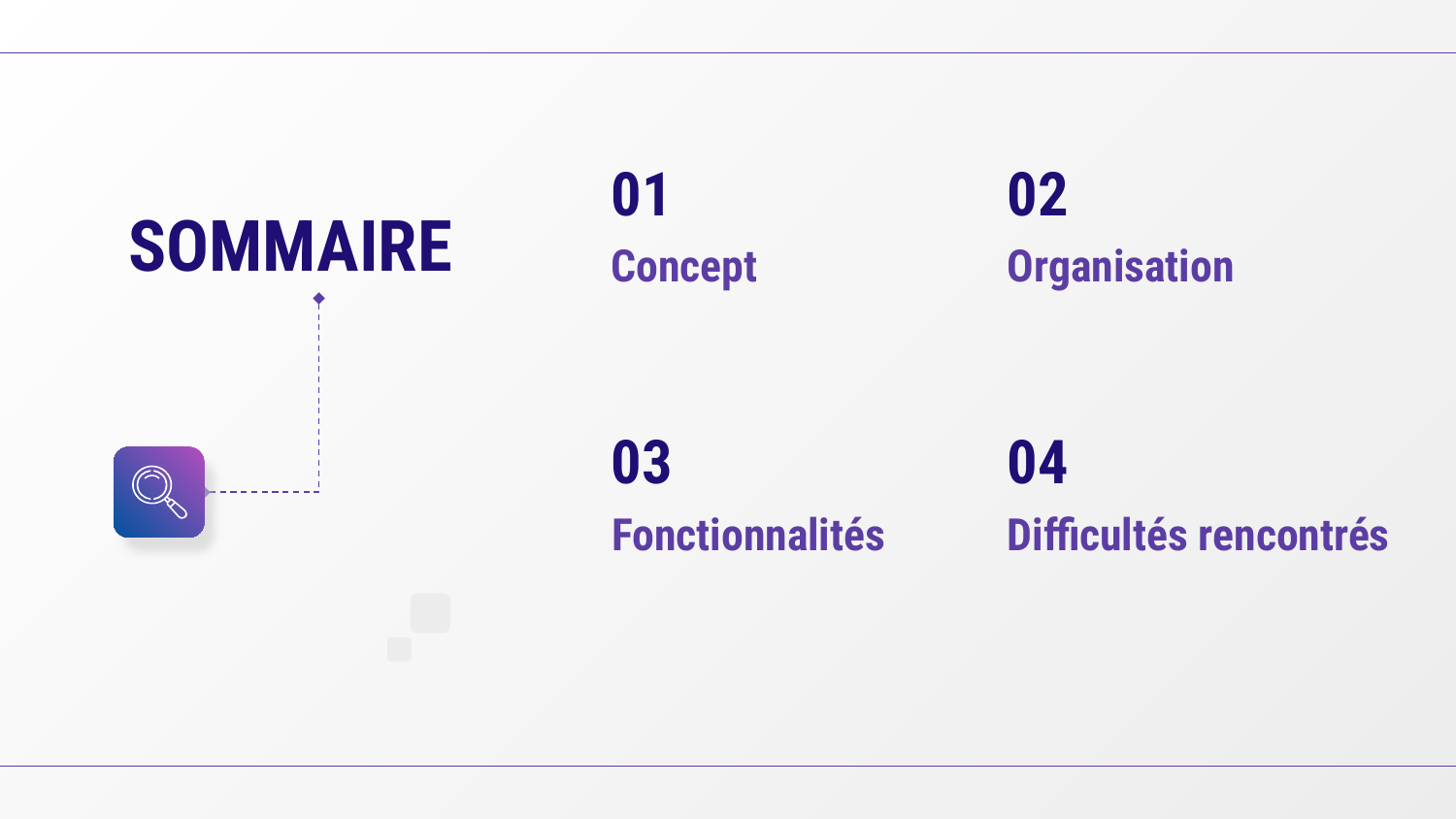

01
02
SOMMAIRE
# Concept
Organisation
03
04

Fonctionnalités
Difficultés rencontrés